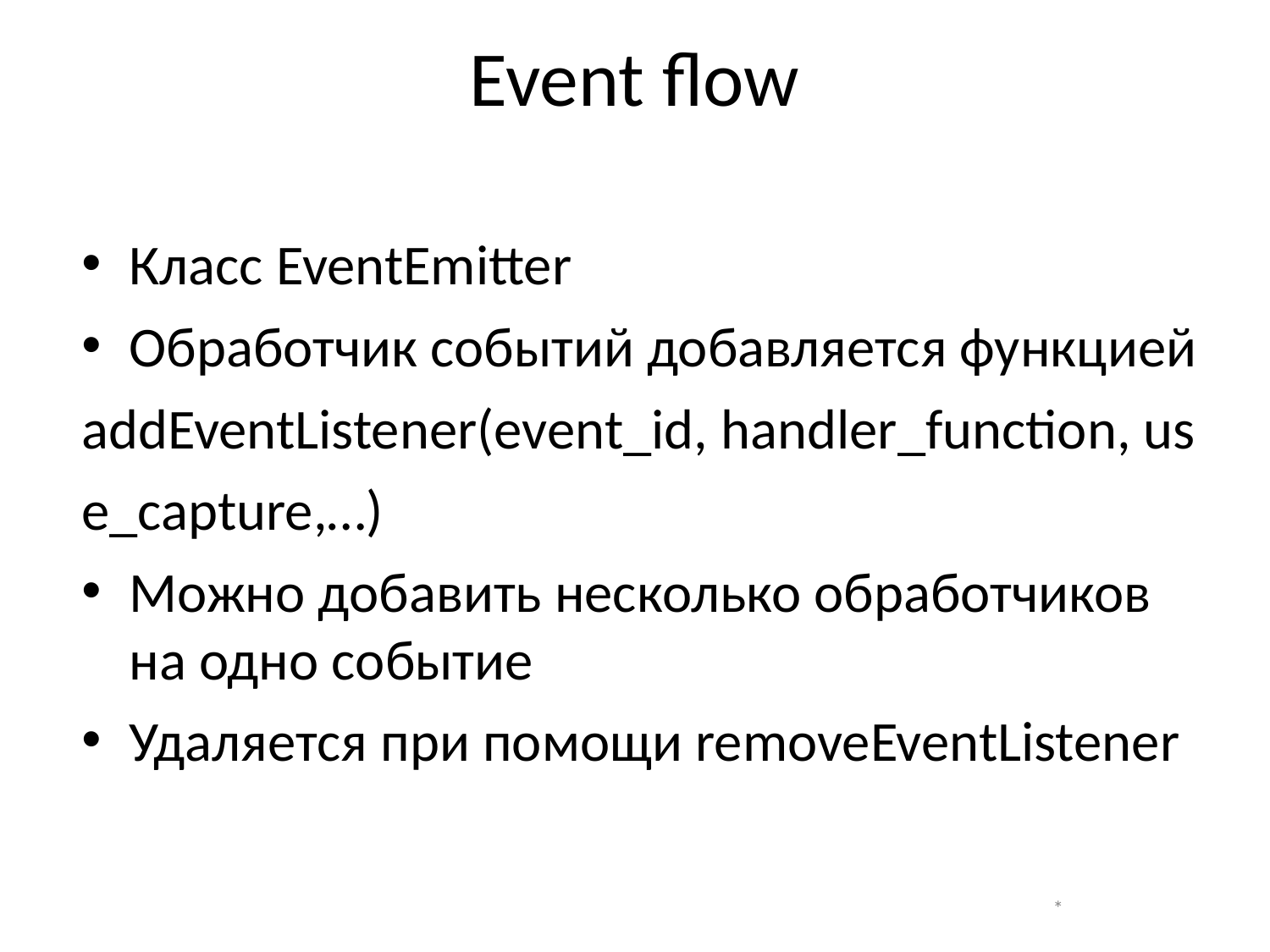

# Event flow
Класс EventEmitter
Обработчик событий добавляется функцией
addEventListener(event_id, handler_function, us
e_capture,…)
Можно добавить несколько обработчиков на одно событие
Удаляется при помощи removeEventListener